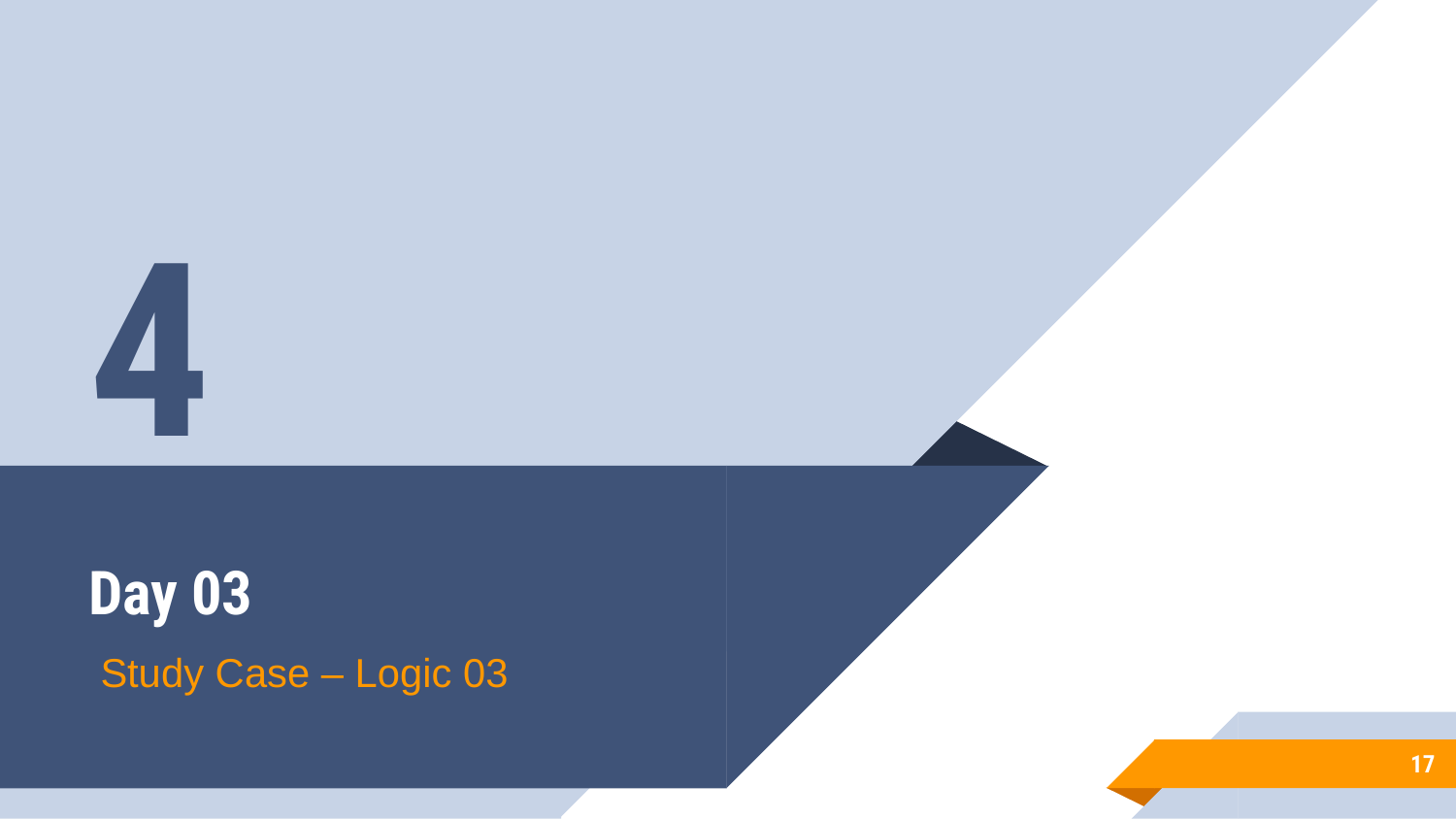

4
# Day 03
Study Case – Logic 03
17